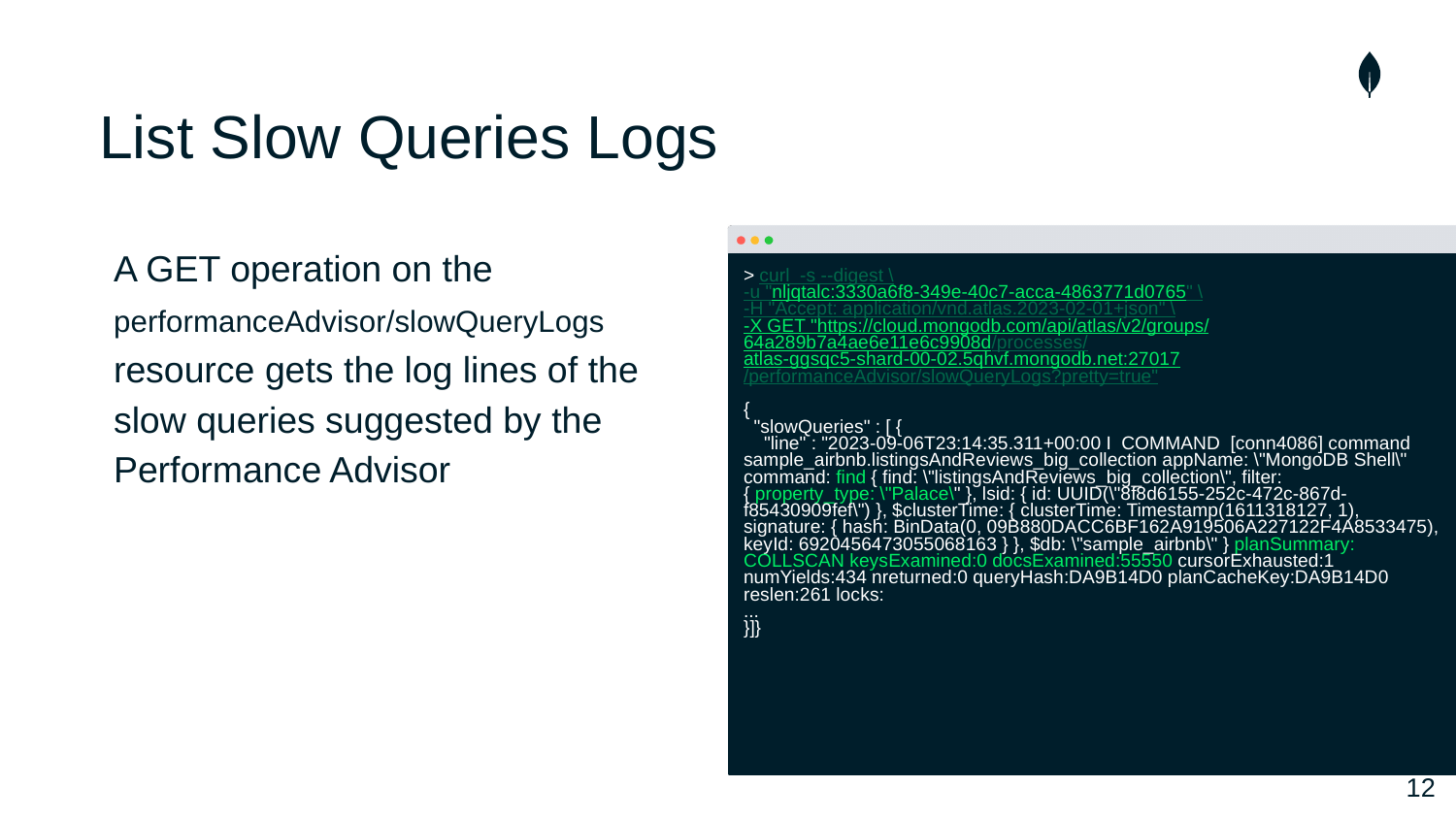

# List Slow Queries Logs
A GET operation on the performanceAdvisor/slowQueryLogs resource gets the log lines of the slow queries suggested by the Performance Advisor
> curl  -s --digest \
-u "nljqtalc:3330a6f8-349e-40c7-acca-4863771d0765" \
-H "Accept: application/vnd.atlas.2023-02-01+json" \
-X GET "https://cloud.mongodb.com/api/atlas/v2/groups/64a289b7a4ae6e11e6c9908d/processes/atlas-ggsqc5-shard-00-02.5qhvf.mongodb.net:27017/performanceAdvisor/slowQueryLogs?pretty=true"

{
  "slowQueries" : [ {
    "line" : "2023-09-06T23:14:35.311+00:00 I  COMMAND  [conn4086] command sample_airbnb.listingsAndReviews_big_collection appName: \"MongoDB Shell\" command: find { find: \"listingsAndReviews_big_collection\", filter: { property_type: \"Palace\" }, lsid: { id: UUID(\"8f8d6155-252c-472c-867d-f85430909fef\") }, $clusterTime: { clusterTime: Timestamp(1611318127, 1), signature: { hash: BinData(0, 09B880DACC6BF162A919506A227122F4A8533475), keyId: 6920456473055068163 } }, $db: \"sample_airbnb\" } planSummary: COLLSCAN keysExamined:0 docsExamined:55550 cursorExhausted:1 numYields:434 nreturned:0 queryHash:DA9B14D0 planCacheKey:DA9B14D0 reslen:261 locks:
...
}]}

12